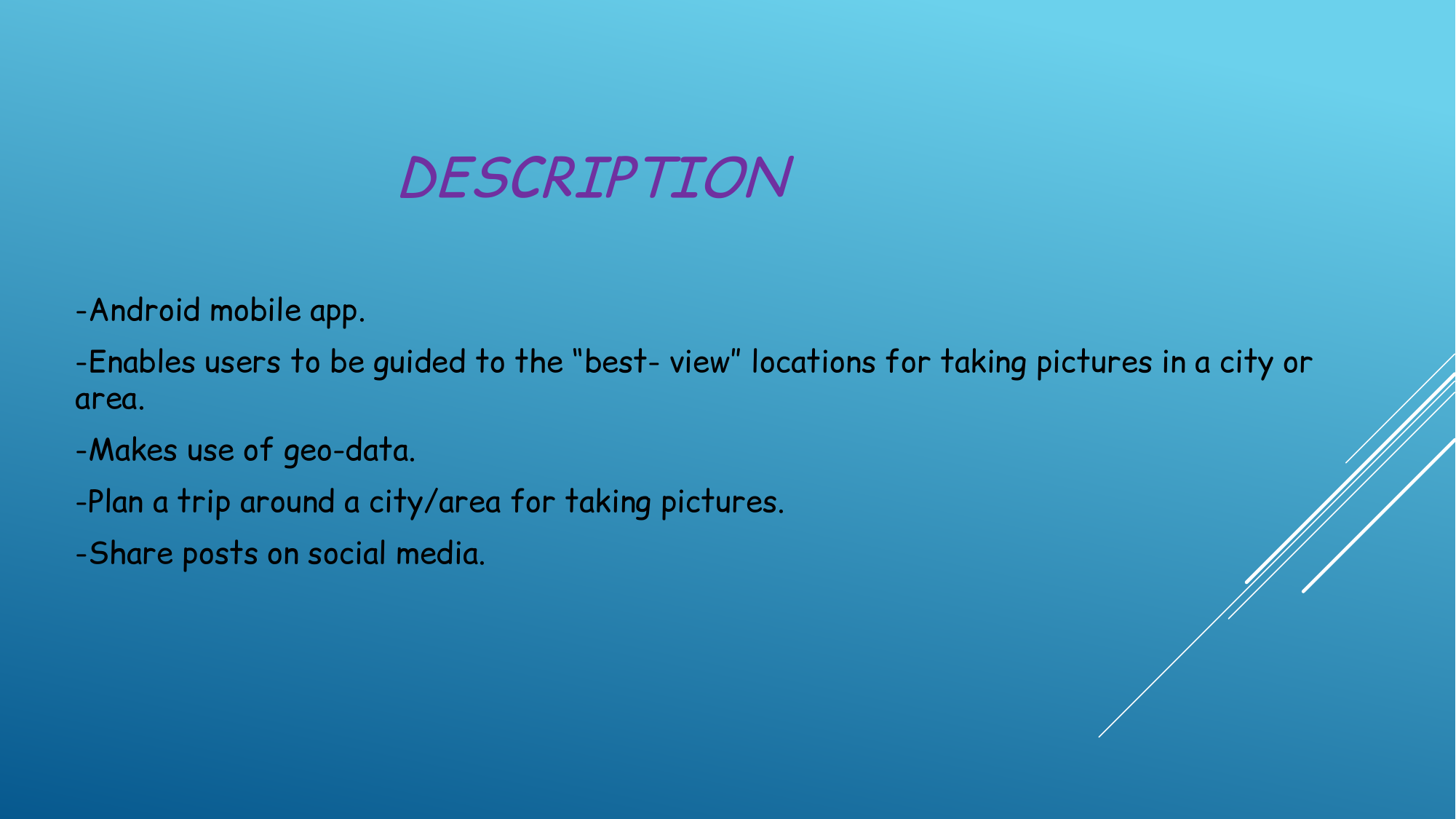

# Description
-Android mobile app.
-Enables users to be guided to the “best- view” locations for taking pictures in a city or area.
-Makes use of geo-data.
-Plan a trip around a city/area for taking pictures.
-Share posts on social media.